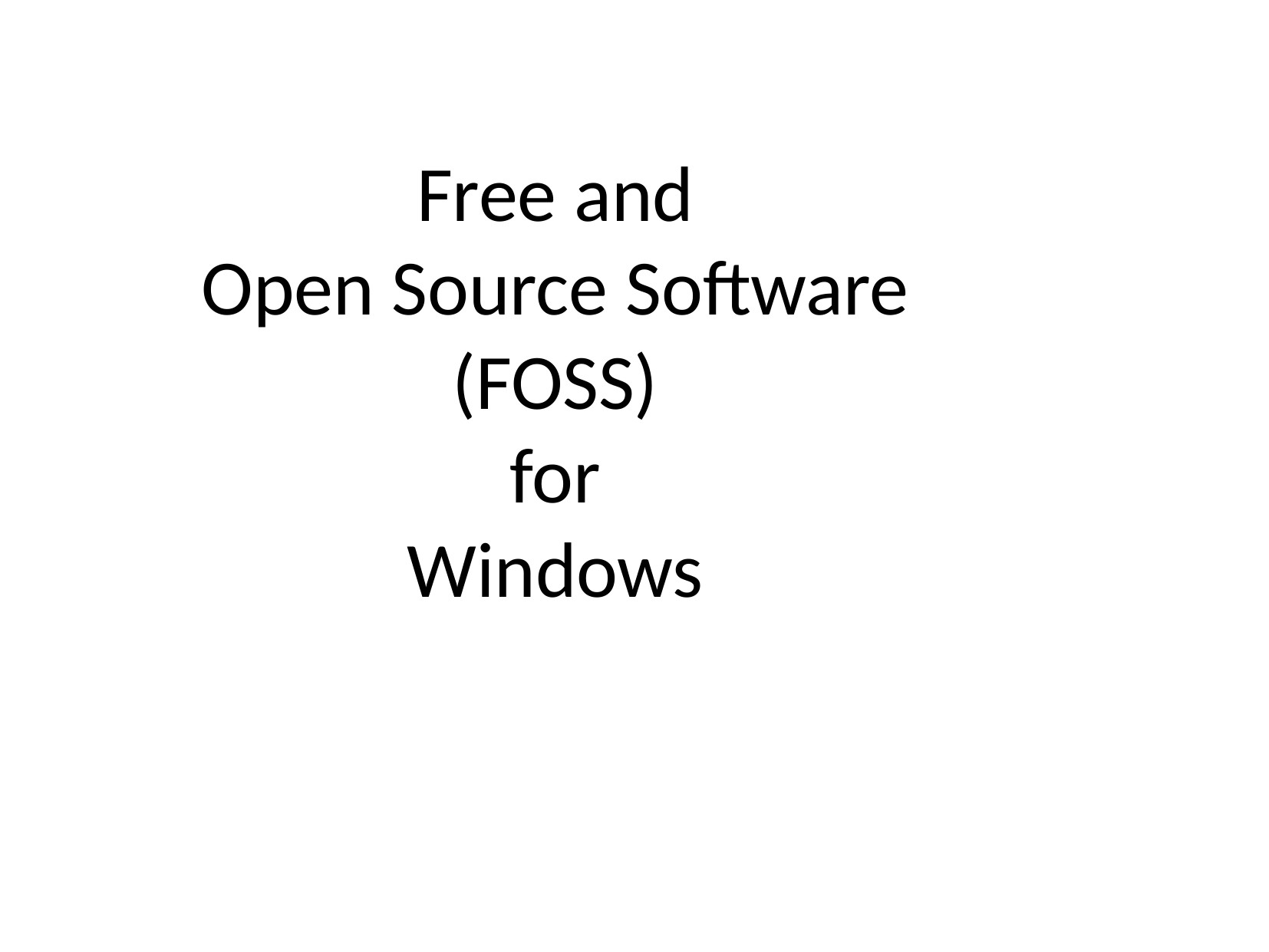

Free and
Open Source Software
(FOSS)
for
Windows
Tom Browder